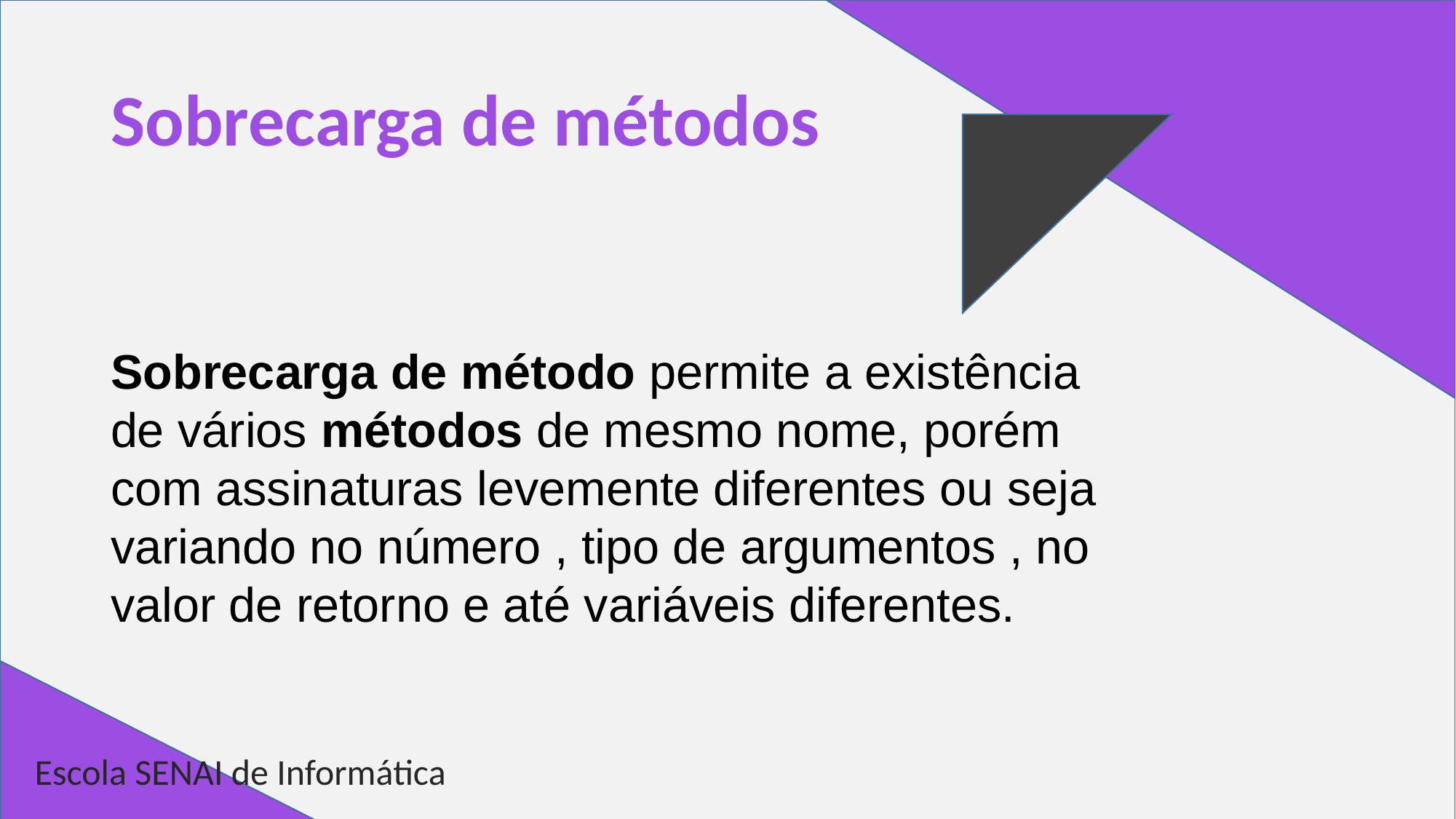

# Sobrecarga de métodos
Sobrecarga de método permite a existência de vários métodos de mesmo nome, porém com assinaturas levemente diferentes ou seja variando no número , tipo de argumentos , no valor de retorno e até variáveis diferentes.